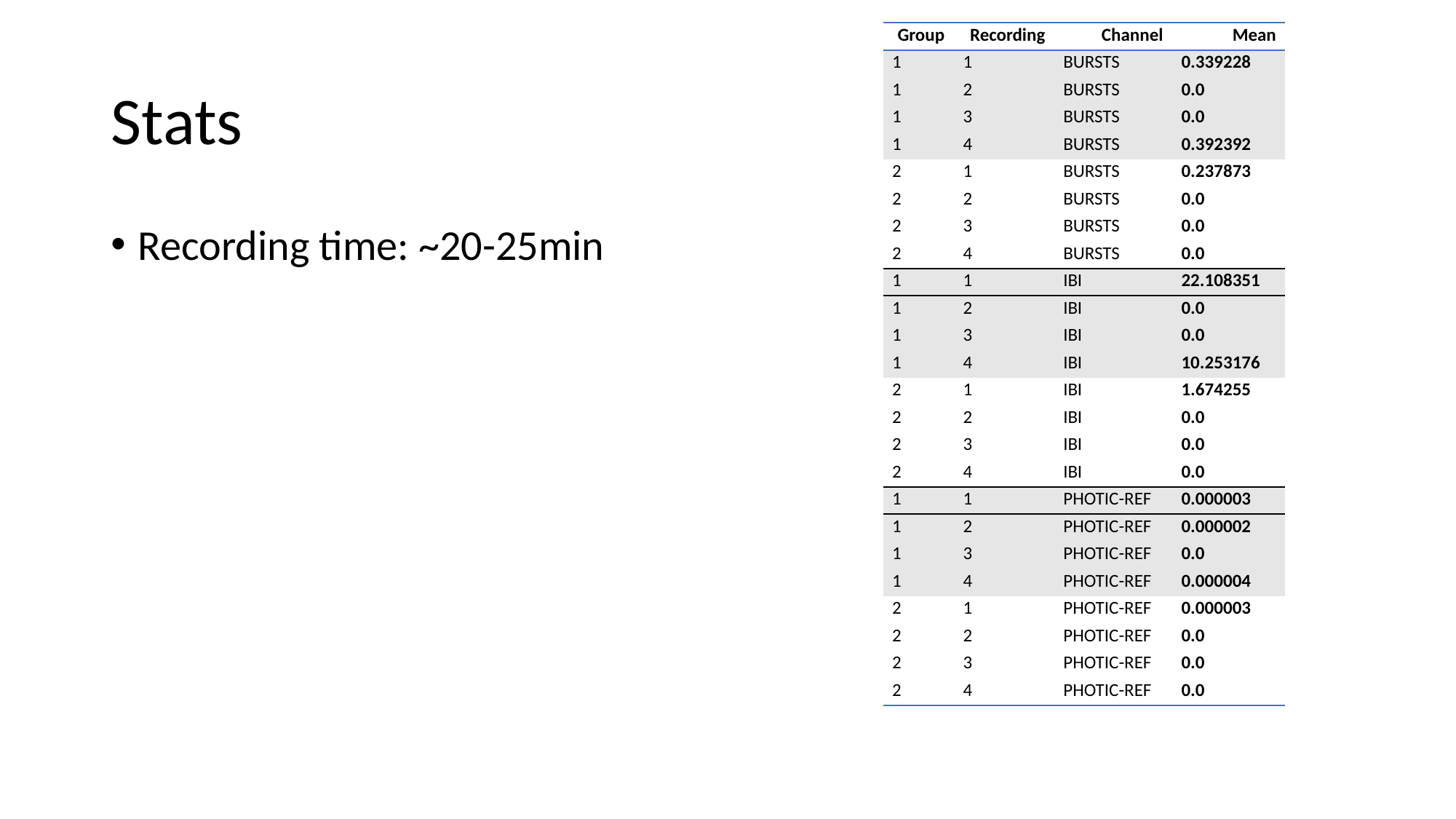

| Group | Recording | Channel | Mean |
| --- | --- | --- | --- |
| 1 | 1 | BURSTS | 0.339228 |
| 1 | 2 | BURSTS | 0.0 |
| 1 | 3 | BURSTS | 0.0 |
| 1 | 4 | BURSTS | 0.392392 |
| 2 | 1 | BURSTS | 0.237873 |
| 2 | 2 | BURSTS | 0.0 |
| 2 | 3 | BURSTS | 0.0 |
| 2 | 4 | BURSTS | 0.0 |
| 1 | 1 | IBI | 22.108351 |
| 1 | 2 | IBI | 0.0 |
| 1 | 3 | IBI | 0.0 |
| 1 | 4 | IBI | 10.253176 |
| 2 | 1 | IBI | 1.674255 |
| 2 | 2 | IBI | 0.0 |
| 2 | 3 | IBI | 0.0 |
| 2 | 4 | IBI | 0.0 |
| 1 | 1 | PHOTIC-REF | 0.000003 |
| 1 | 2 | PHOTIC-REF | 0.000002 |
| 1 | 3 | PHOTIC-REF | 0.0 |
| 1 | 4 | PHOTIC-REF | 0.000004 |
| 2 | 1 | PHOTIC-REF | 0.000003 |
| 2 | 2 | PHOTIC-REF | 0.0 |
| 2 | 3 | PHOTIC-REF | 0.0 |
| 2 | 4 | PHOTIC-REF | 0.0 |
# Stats
Recording time: ~20-25min